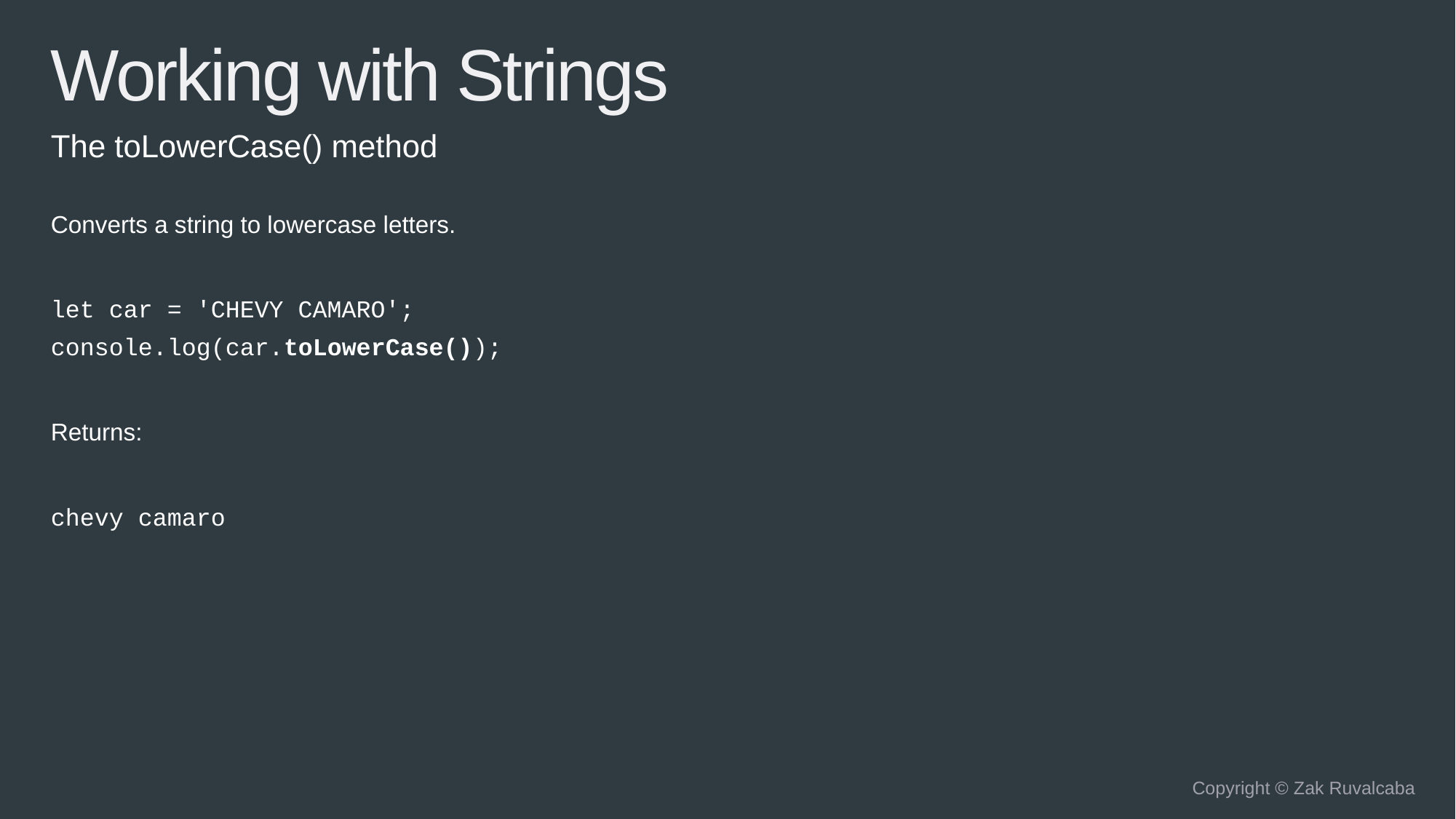

# Working with Strings
The toLowerCase() method
Converts a string to lowercase letters.

let car = 'CHEVY CAMARO';
console.log(car.toLowerCase());

Returns:

chevy camaro